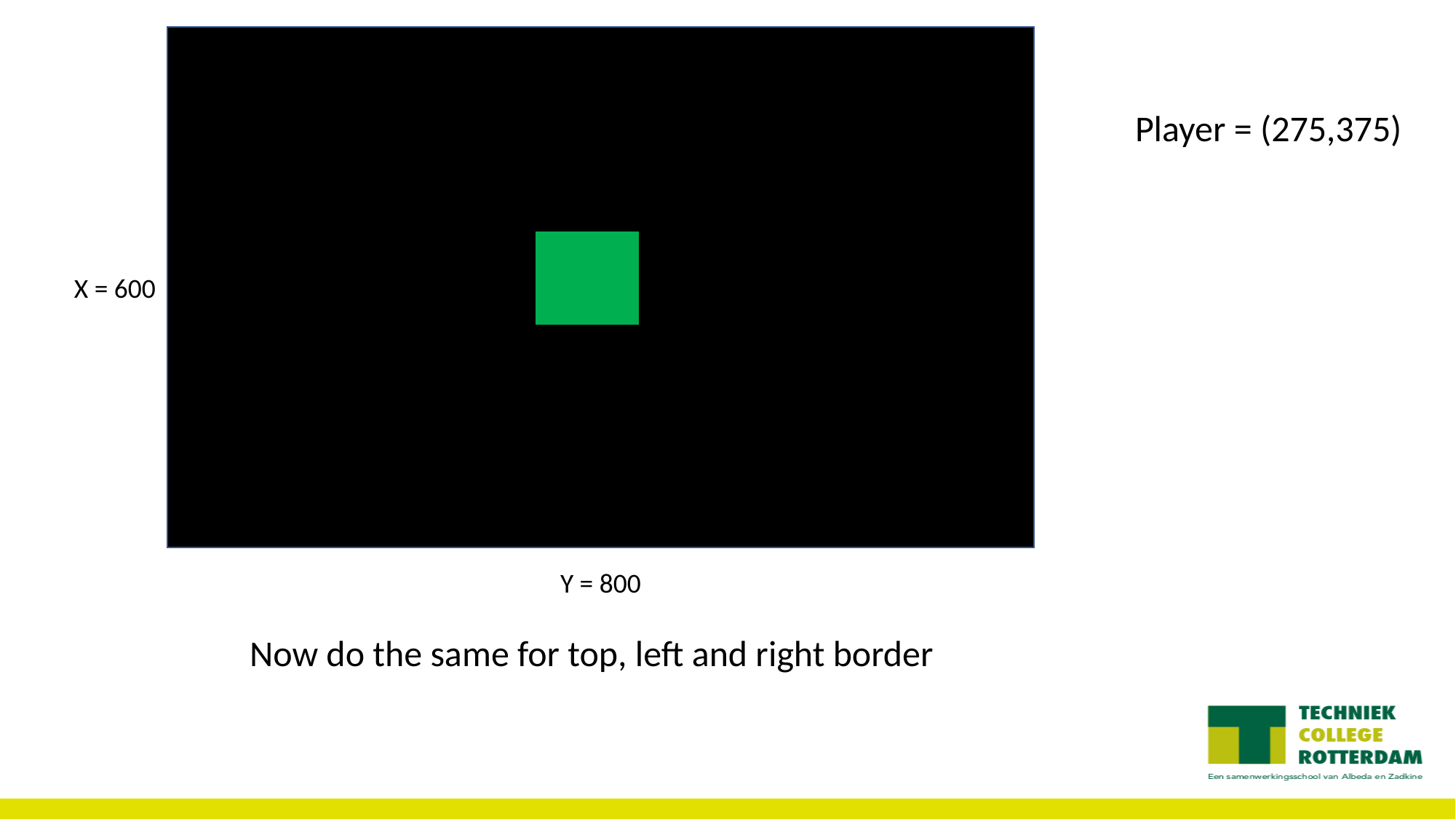

Player = (275,375)

X = 600
Y = 800
Now do the same for top, left and right border